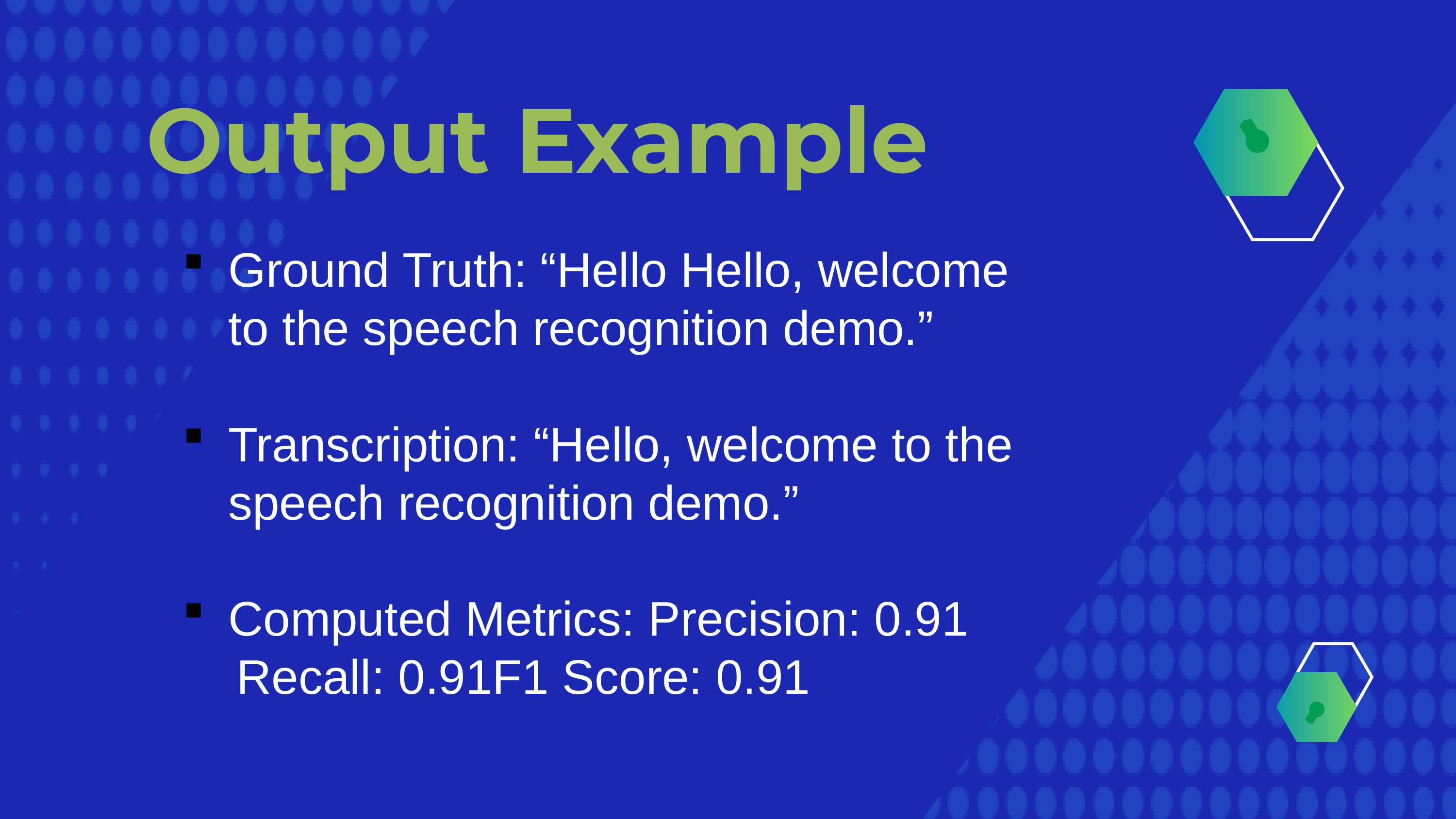

Output Example
Ground Truth: “Hello Hello, welcome to the speech recognition demo.”

Transcription: “Hello, welcome to the speech recognition demo.”

Computed Metrics: Precision: 0.91
    Recall: 0.91F1 Score: 0.91